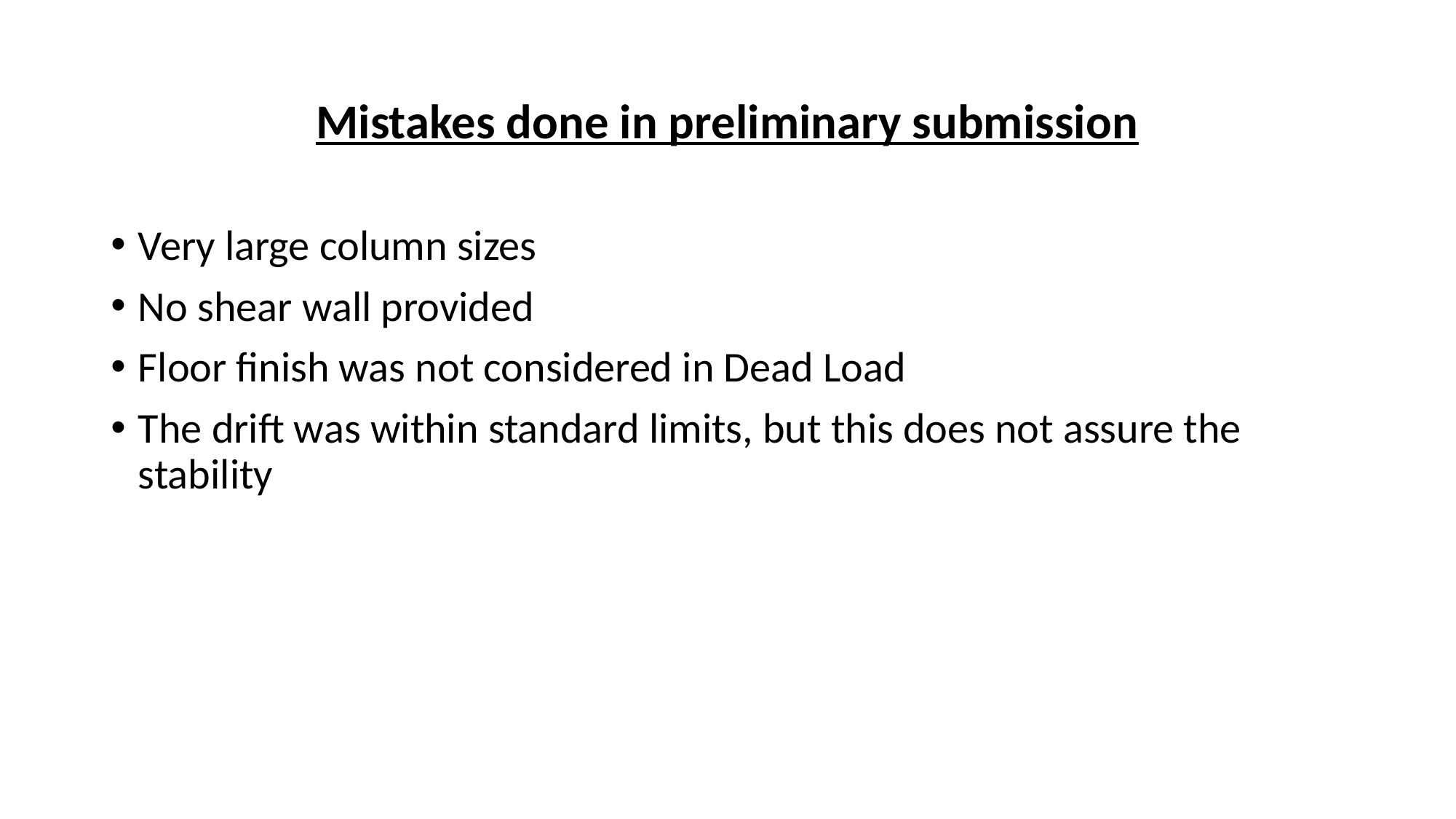

# Mistakes done in preliminary submission
Very large column sizes
No shear wall provided
Floor finish was not considered in Dead Load
The drift was within standard limits, but this does not assure the stability